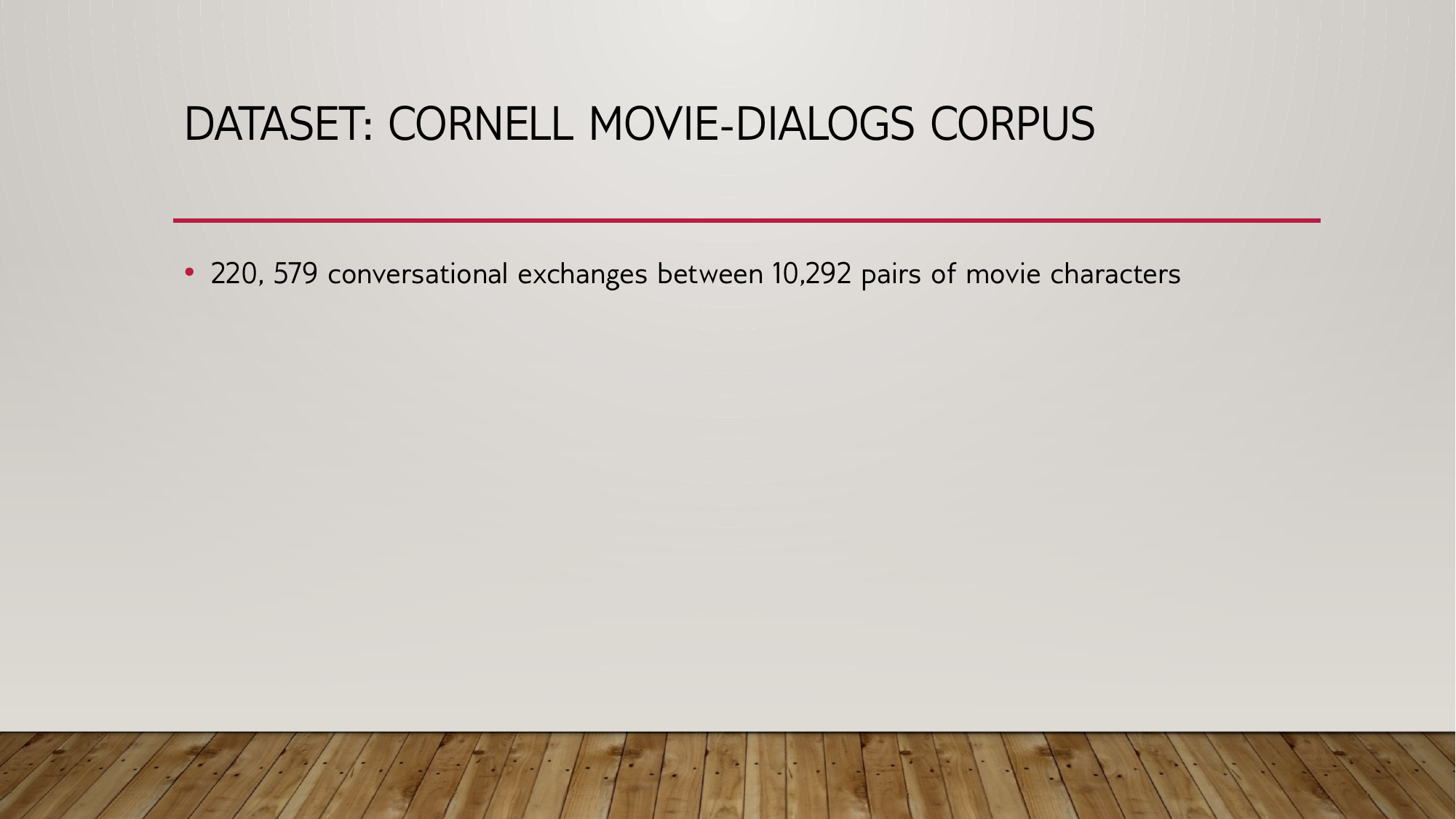

# Dataset: Cornell movie-dialogs corpus
220, 579 conversational exchanges between 10,292 pairs of movie characters